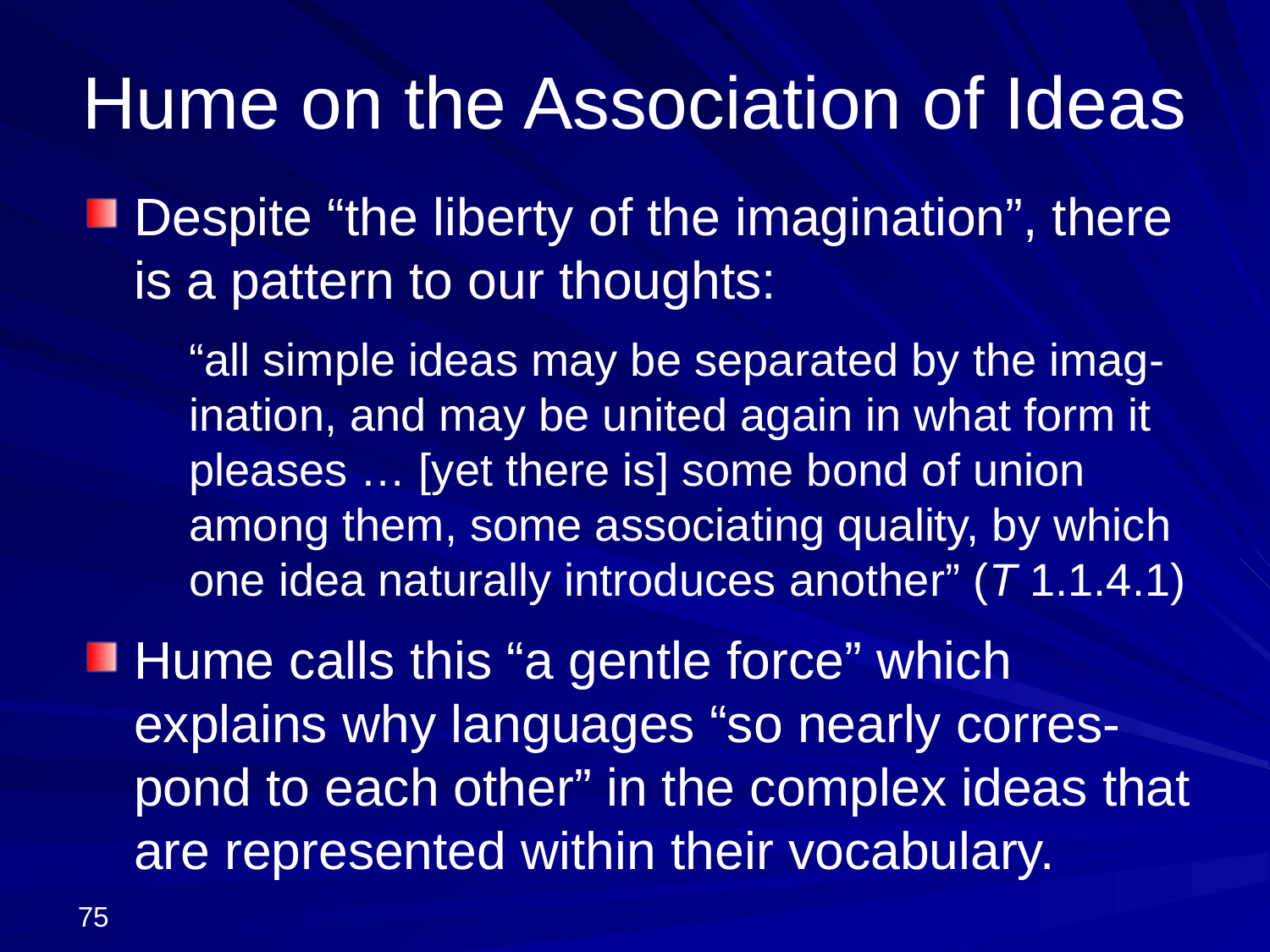

# Hume on the Association of Ideas
Despite “the liberty of the imagination”, there is a pattern to our thoughts:
	“all simple ideas may be separated by the imag-ination, and may be united again in what form it pleases … [yet there is] some bond of union among them, some associating quality, by which one idea naturally introduces another” (T 1.1.4.1)
Hume calls this “a gentle force” which explains why languages “so nearly corres-pond to each other” in the complex ideas that are represented within their vocabulary.
75